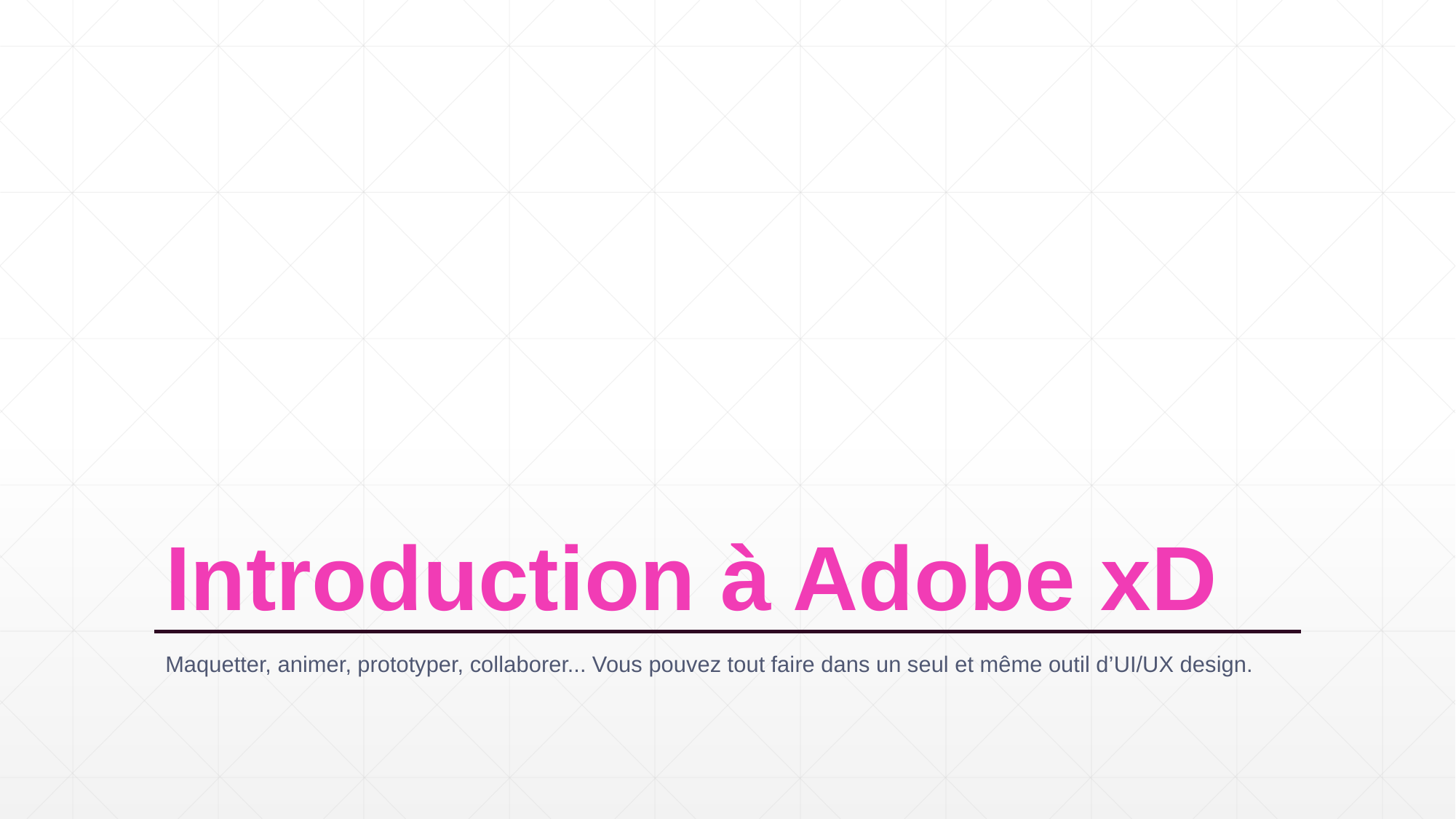

# Introduction à Adobe xD
Maquetter, animer, prototyper, collaborer... Vous pouvez tout faire dans un seul et même outil d’UI/UX design.